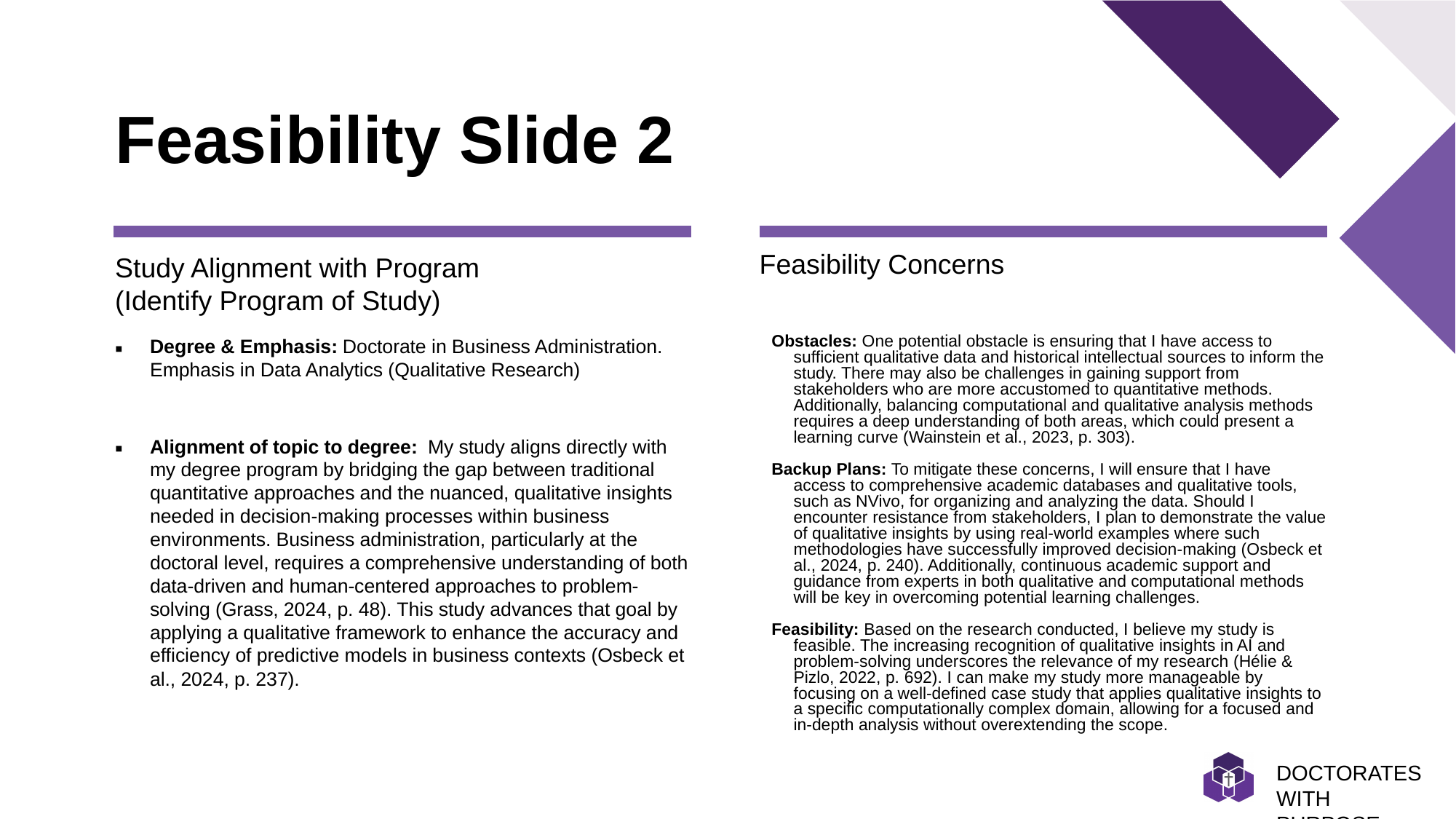

# Feasibility Slide 2
Study Alignment with Program
(Identify Program of Study)
Feasibility Concerns
Degree & Emphasis: Doctorate in Business Administration. Emphasis in Data Analytics (Qualitative Research)

Alignment of topic to degree:  My study aligns directly with my degree program by bridging the gap between traditional quantitative approaches and the nuanced, qualitative insights needed in decision-making processes within business environments. Business administration, particularly at the doctoral level, requires a comprehensive understanding of both data-driven and human-centered approaches to problem-solving (Grass, 2024, p. 48). This study advances that goal by applying a qualitative framework to enhance the accuracy and efficiency of predictive models in business contexts (Osbeck et al., 2024, p. 237).

Obstacles: One potential obstacle is ensuring that I have access to sufficient qualitative data and historical intellectual sources to inform the study. There may also be challenges in gaining support from stakeholders who are more accustomed to quantitative methods. Additionally, balancing computational and qualitative analysis methods requires a deep understanding of both areas, which could present a learning curve (Wainstein et al., 2023, p. 303).

Backup Plans: To mitigate these concerns, I will ensure that I have access to comprehensive academic databases and qualitative tools, such as NVivo, for organizing and analyzing the data. Should I encounter resistance from stakeholders, I plan to demonstrate the value of qualitative insights by using real-world examples where such methodologies have successfully improved decision-making (Osbeck et al., 2024, p. 240). Additionally, continuous academic support and guidance from experts in both qualitative and computational methods will be key in overcoming potential learning challenges.

Feasibility: Based on the research conducted, I believe my study is feasible. The increasing recognition of qualitative insights in AI and problem-solving underscores the relevance of my research (Hélie & Pizlo, 2022, p. 692). I can make my study more manageable by focusing on a well-defined case study that applies qualitative insights to a specific computationally complex domain, allowing for a focused and in-depth analysis without overextending the scope.

DOCTORATES WITH PURPOSE